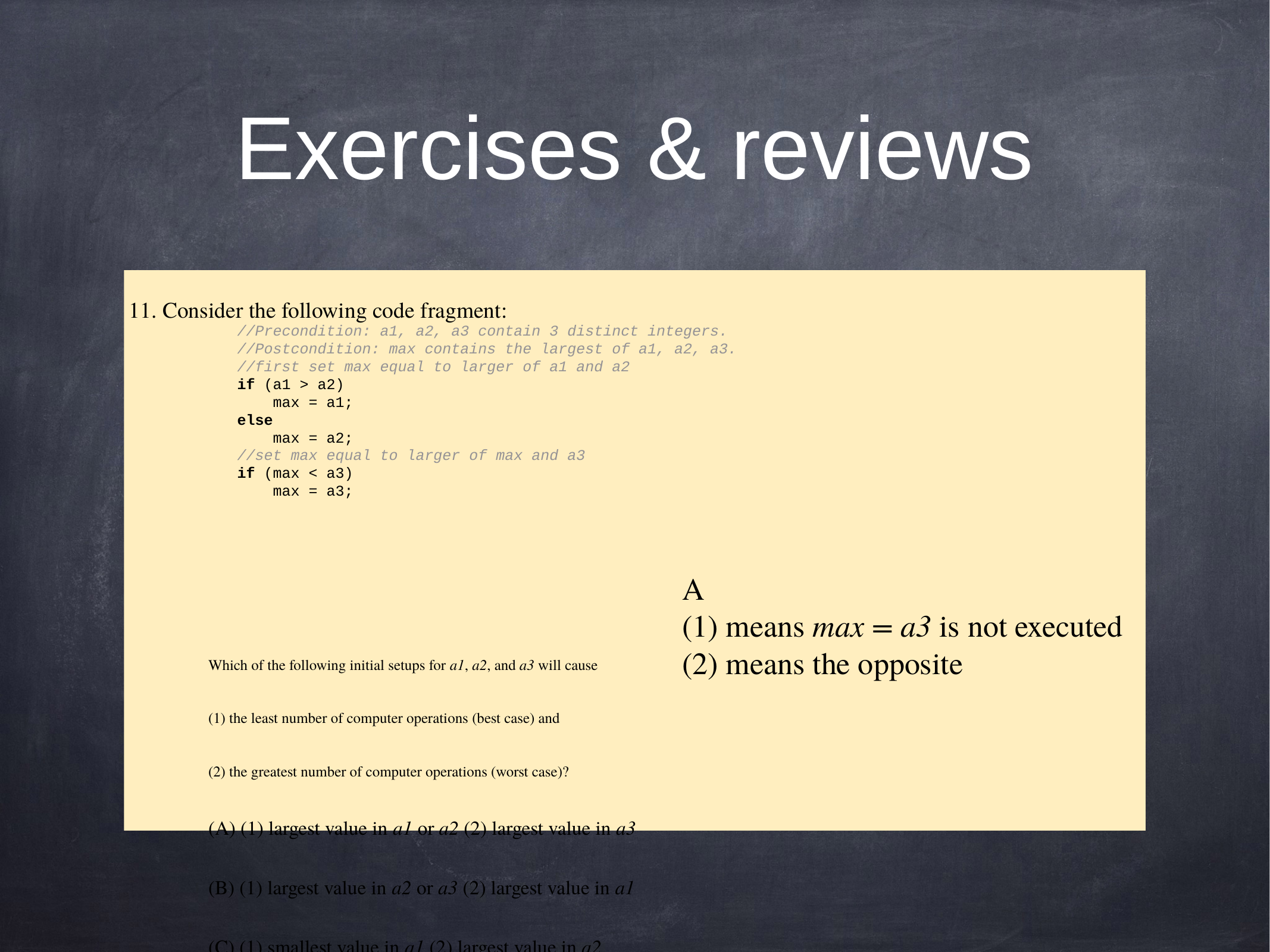

# Exercises & reviews
11. Consider the following code fragment:

Which of the following initial setups for a1, a2, and a3 will cause
(1) the least number of computer operations (best case) and
(2) the greatest number of computer operations (worst case)?
(A) (1) largest value in a1 or a2 (2) largest value in a3
(B) (1) largest value in a2 or a3 (2) largest value in a1
(C) (1) smallest value in a1 (2) largest value in a2
(D) (1) largest value in a2 (2) smallest value in a3
(E) (1) smallest value in a1 or a2 (2) largest value in a3
//Precondition: a1, a2, a3 contain 3 distinct integers.
//Postcondition: max contains the largest of a1, a2, a3.
//first set max equal to larger of a1 and a2
if (a1 > a2)
    max = a1;
else
    max = a2;
//set max equal to larger of max and a3
if (max < a3)
    max = a3;
A
(1) means max = a3 is not executed
(2) means the opposite